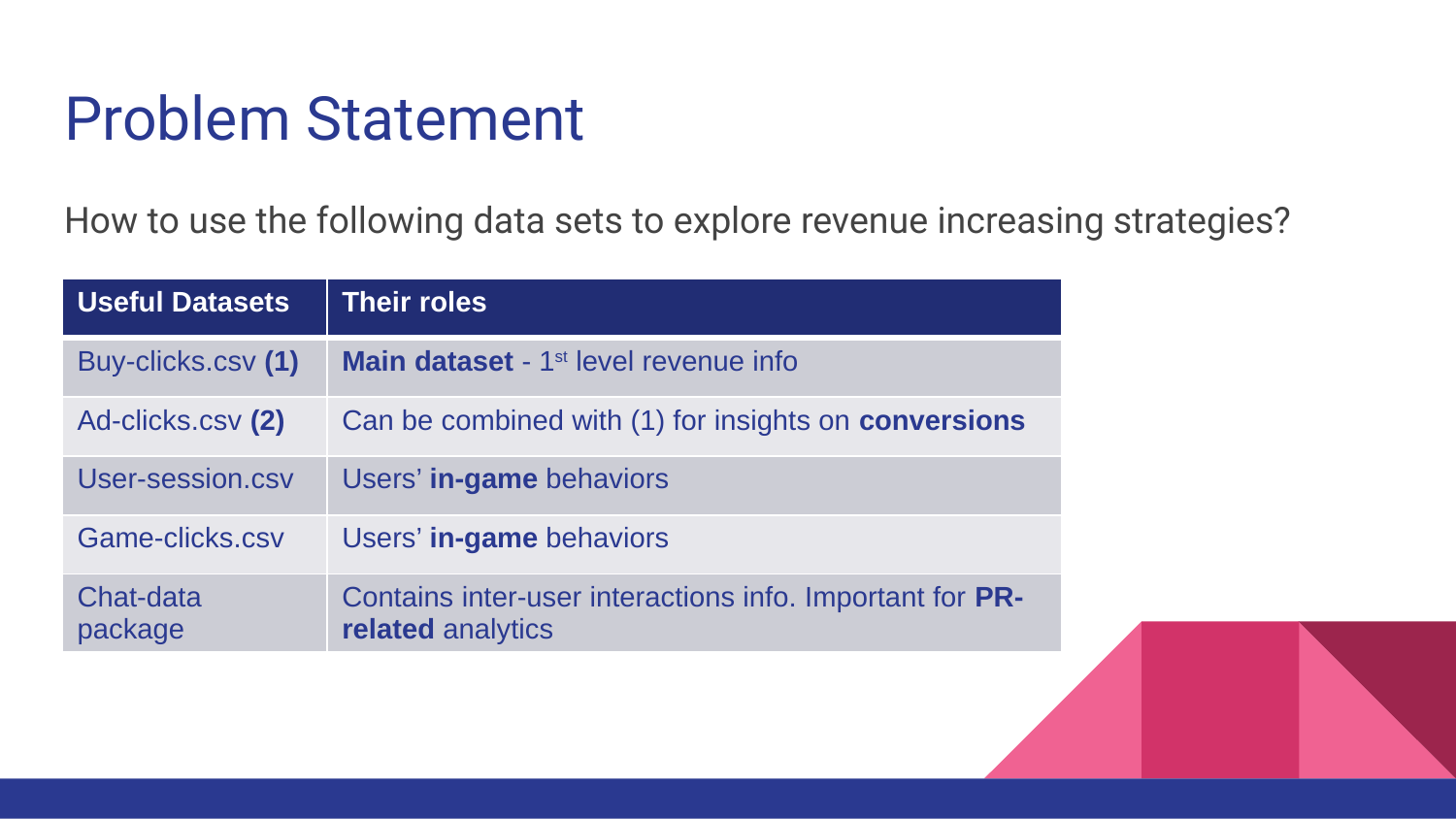

# Problem Statement
How to use the following data sets to explore revenue increasing strategies?

| Useful Datasets | Their roles |
| --- | --- |
| Buy-clicks.csv (1) | Main dataset - 1st level revenue info |
| Ad-clicks.csv (2) | Can be combined with (1) for insights on conversions |
| User-session.csv | Users’ in-game behaviors |
| Game-clicks.csv | Users’ in-game behaviors |
| Chat-data package | Contains inter-user interactions info. Important for PR-related analytics |